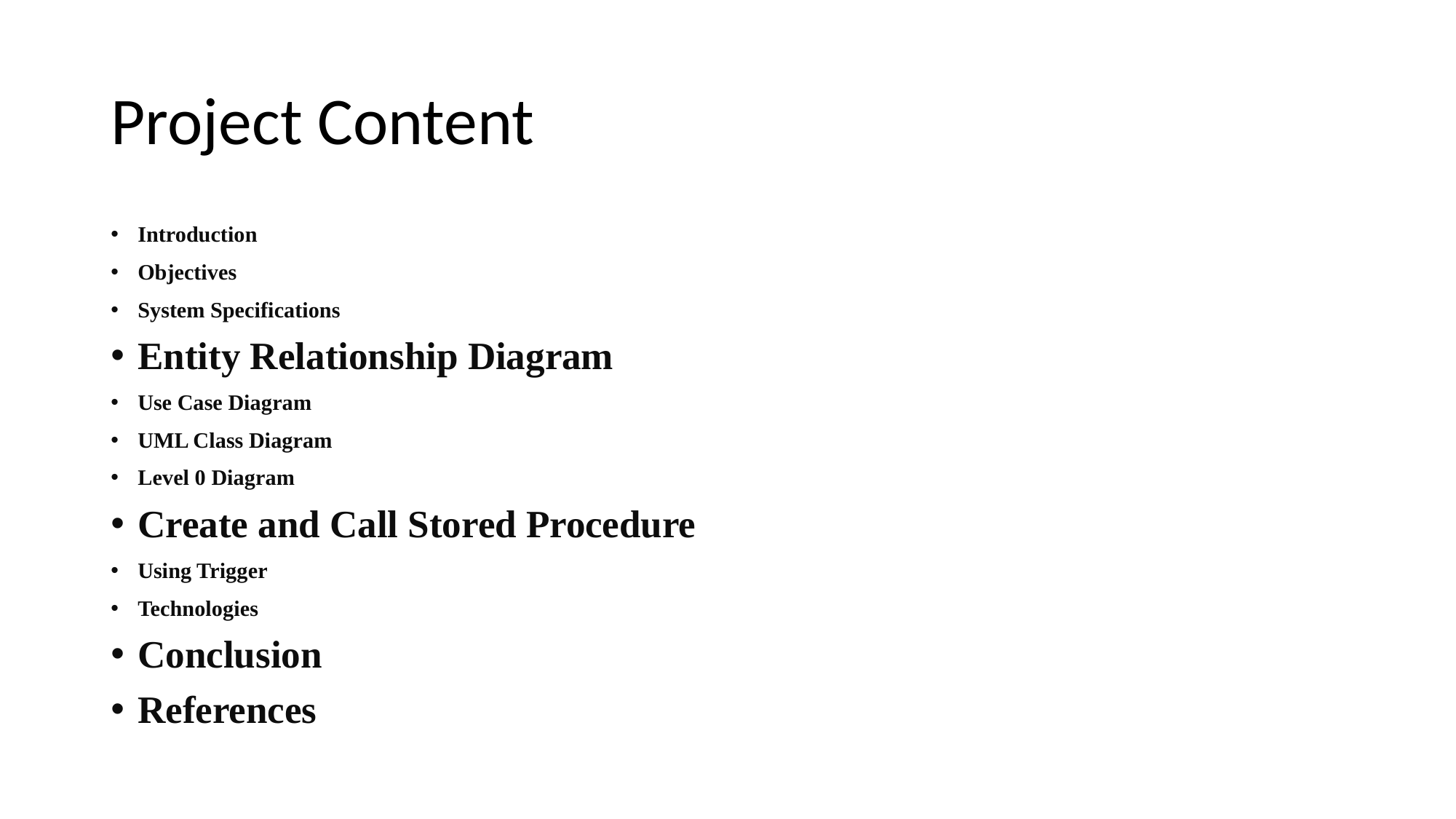

# Project Content
Introduction
Objectives
System Specifications
Entity Relationship Diagram
Use Case Diagram
UML Class Diagram
Level 0 Diagram
Create and Call Stored Procedure
Using Trigger
Technologies
Conclusion
References